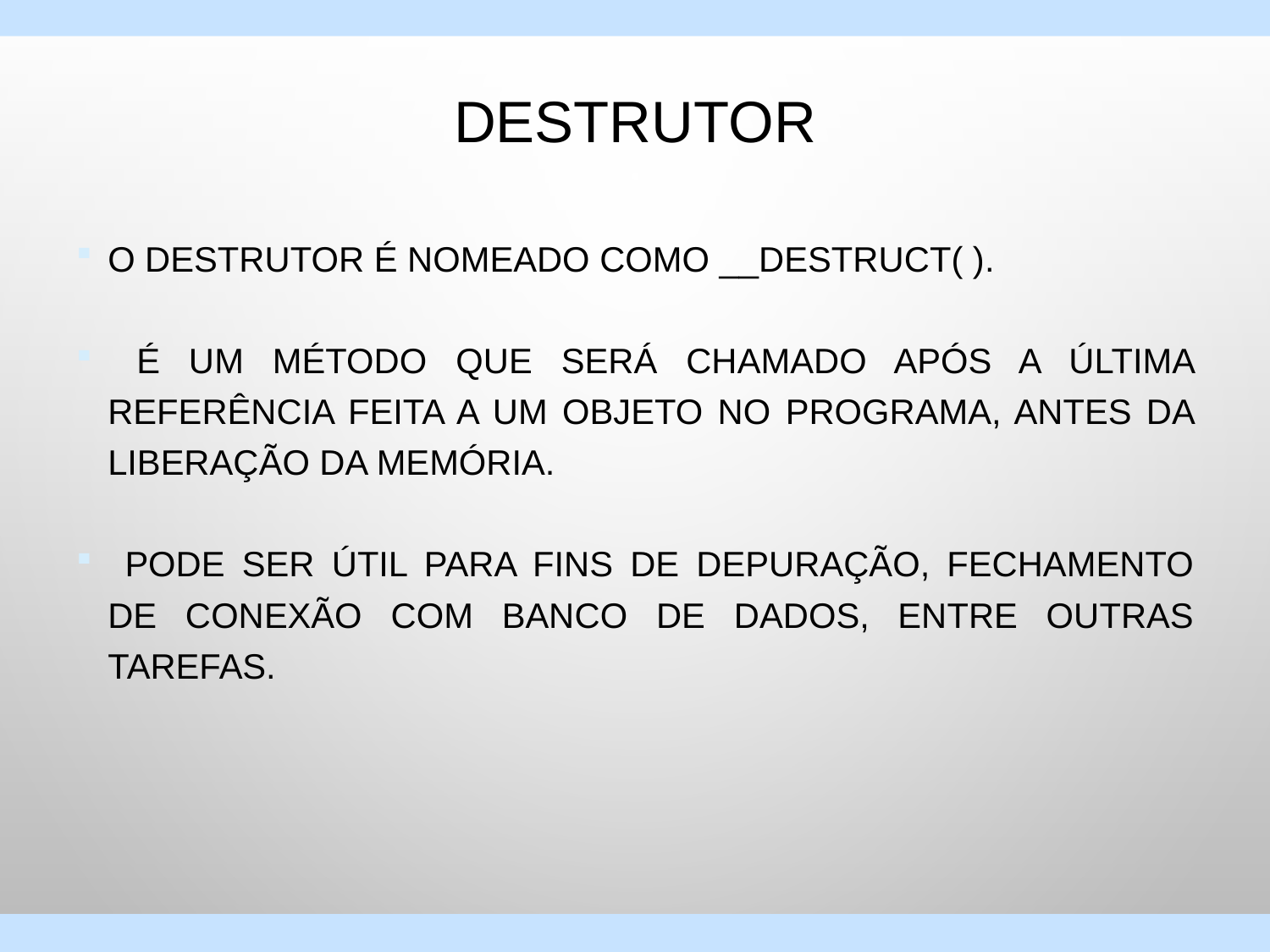

Destrutor
# O destrutor é nomeado como __destruct( ).

 É um método que será chamado após a última referência feita a um objeto no programa, antes da liberação da memória.

 Pode ser útil para fins de depuração, fechamento de conexão com banco de dados, entre outras tarefas.